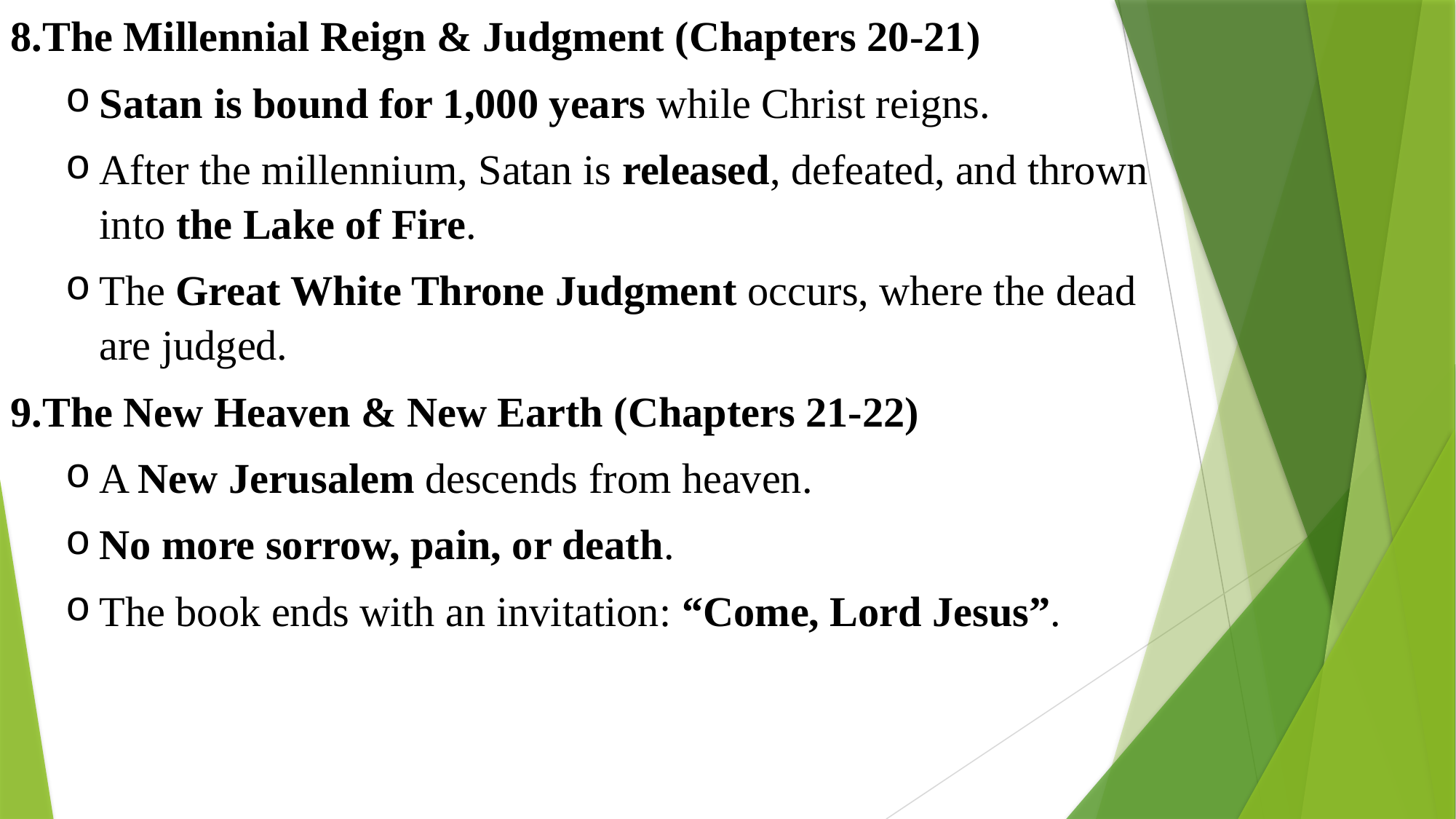

8.The Millennial Reign & Judgment (Chapters 20-21)
Satan is bound for 1,000 years while Christ reigns.
After the millennium, Satan is released, defeated, and thrown into the Lake of Fire.
The Great White Throne Judgment occurs, where the dead are judged.
9.The New Heaven & New Earth (Chapters 21-22)
A New Jerusalem descends from heaven.
No more sorrow, pain, or death.
The book ends with an invitation: “Come, Lord Jesus”.